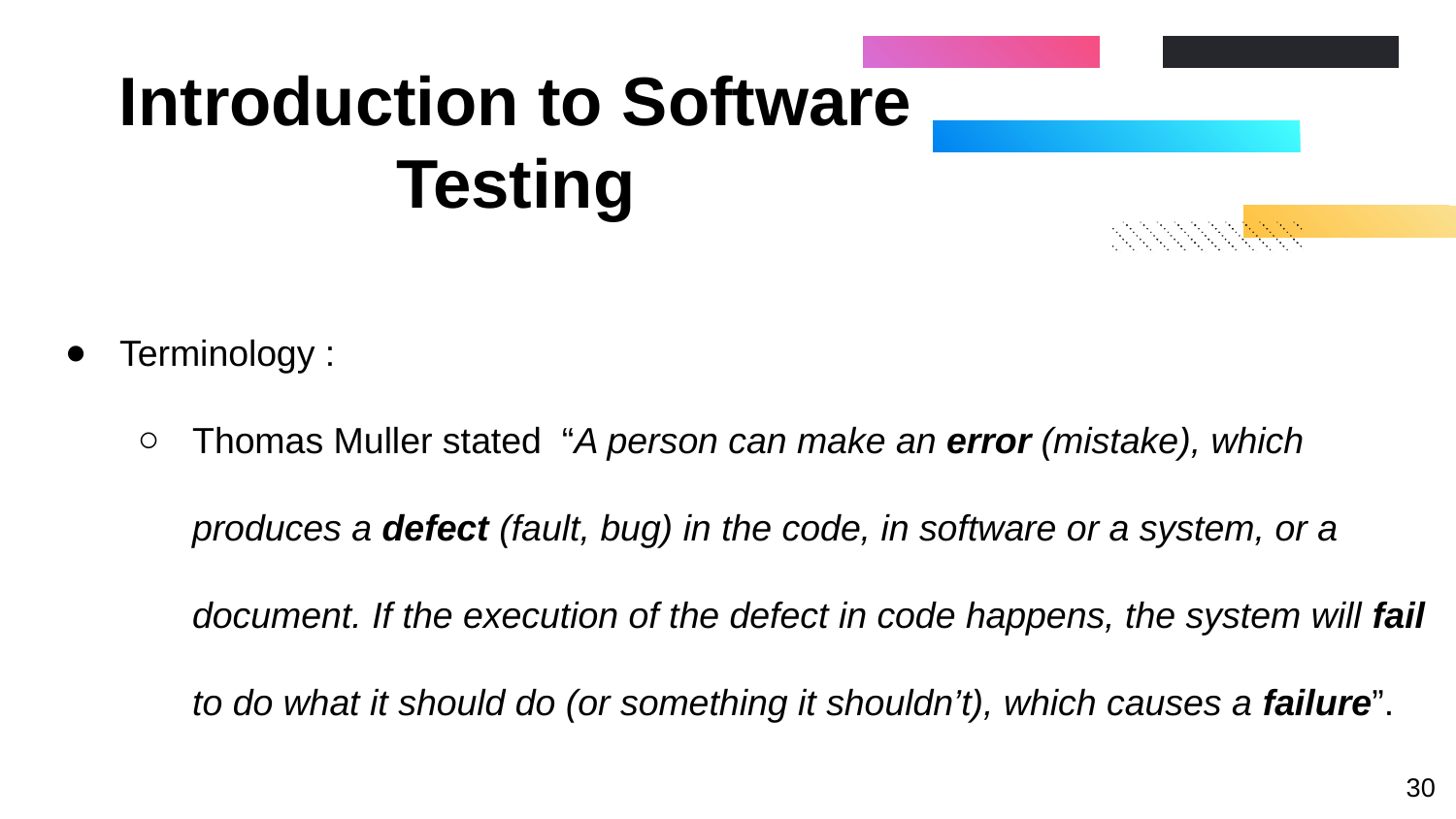

# Introduction to Software Testing
Terminology :
Thomas Muller stated  “A person can make an error (mistake), which produces a defect (fault, bug) in the code, in software or a system, or a document. If the execution of the defect in code happens, the system will fail to do what it should do (or something it shouldn’t), which causes a failure”.

30